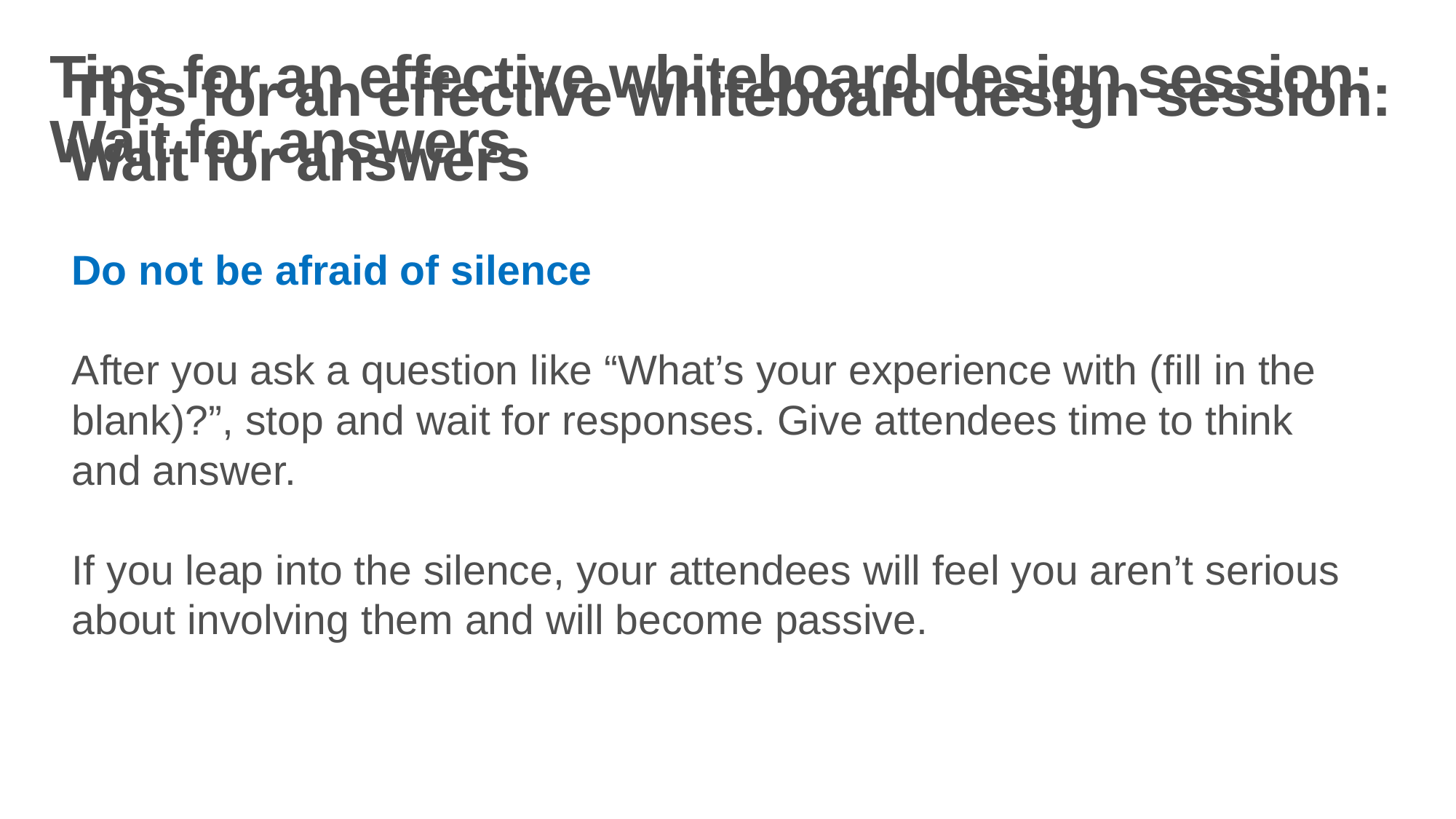

# Tips for an effective whiteboard design session: Wait for answers
Tips for an effective whiteboard design session:
Wait for answers

Do not be afraid of silence

After you ask a question like “What’s your experience with (fill in the blank)?”, stop and wait for responses. Give attendees time to think and answer.

If you leap into the silence, your attendees will feel you aren’t serious about involving them and will become passive.